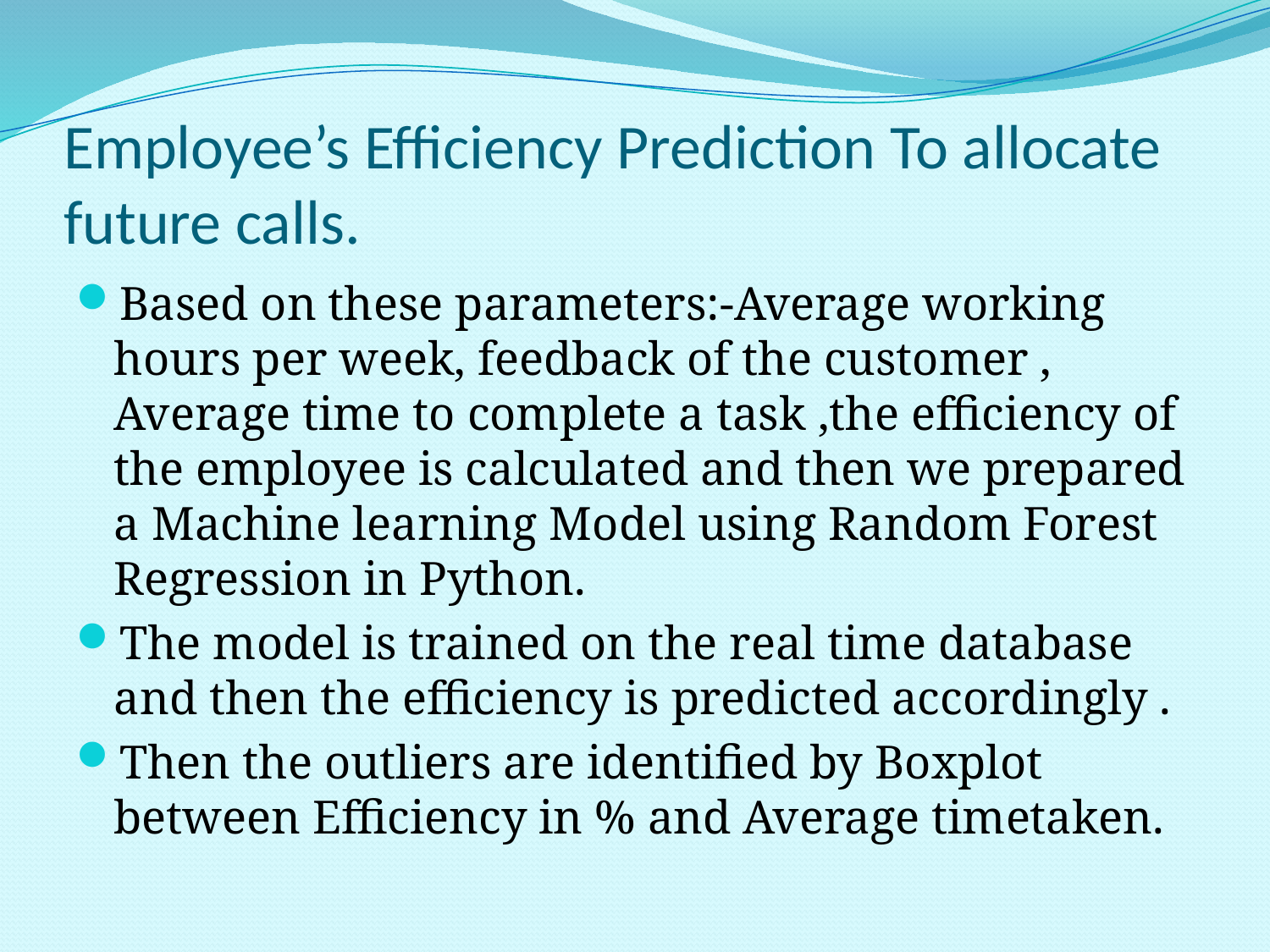

# Employee’s Efficiency Prediction To allocate future calls.
Based on these parameters:-Average working hours per week, feedback of the customer , Average time to complete a task ,the efficiency of the employee is calculated and then we prepared a Machine learning Model using Random Forest Regression in Python.
The model is trained on the real time database and then the efficiency is predicted accordingly .
Then the outliers are identified by Boxplot between Efficiency in % and Average timetaken.